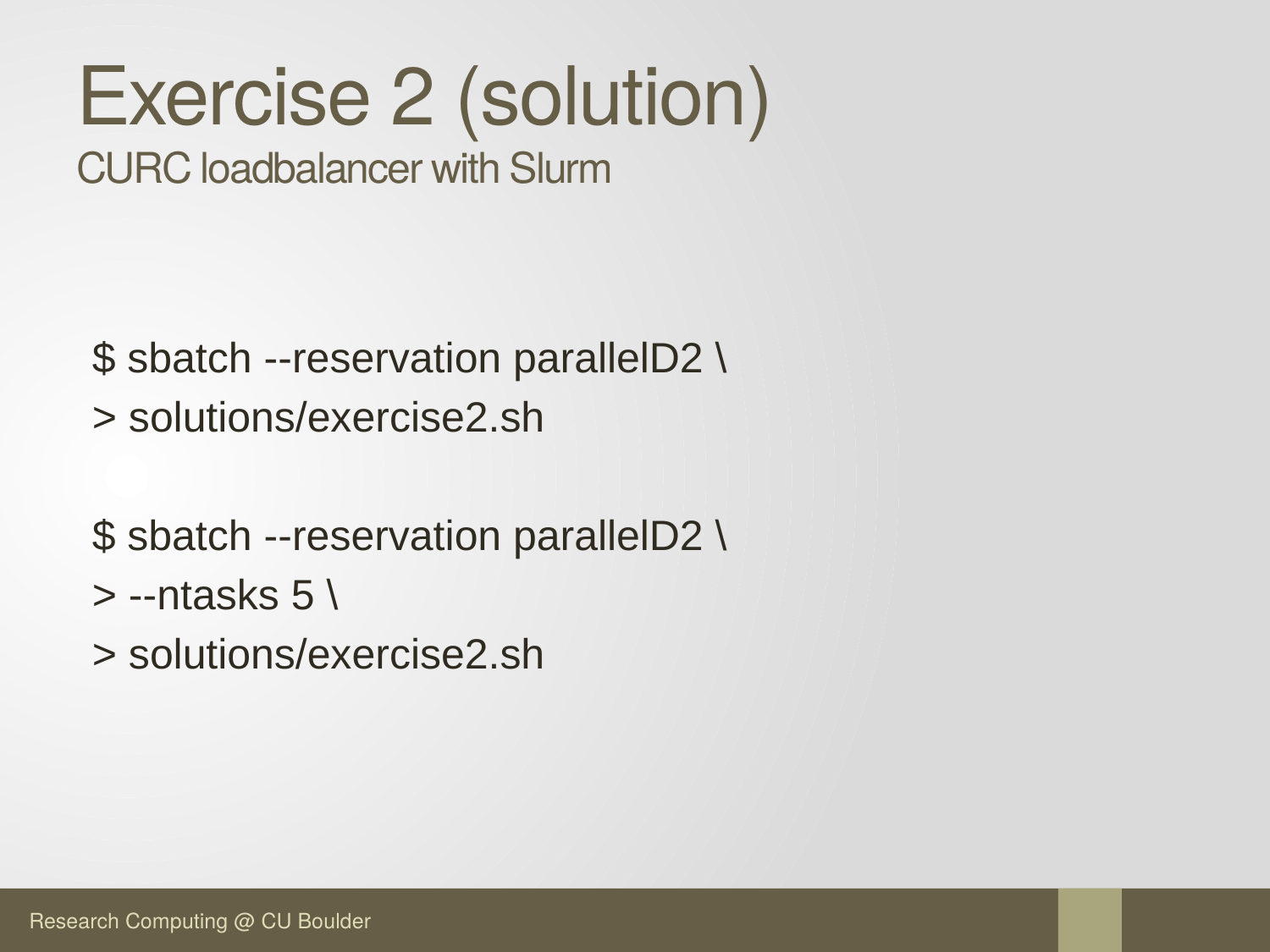

# Exercise 2 (solution) CURC loadbalancer with Slurm
$ sbatch --reservation parallelD2 \
> solutions/exercise2.sh

$ sbatch --reservation parallelD2 \
> --ntasks 5 \
> solutions/exercise2.sh